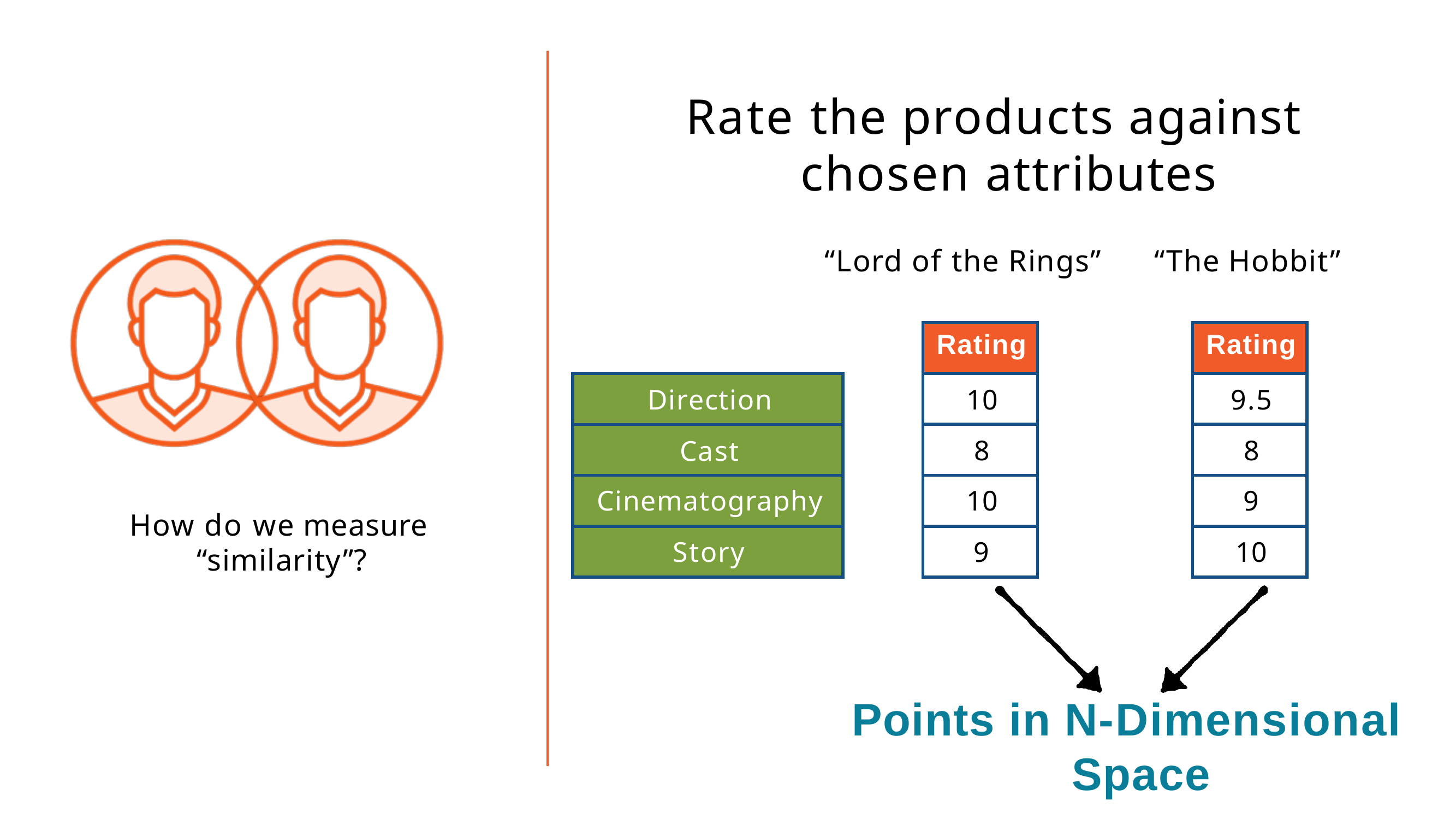

# Rate the products against  chosen attributes

“Lord of the Rings”	“The Hobbit”
| Rating |
| --- |
| 10 |
| 8 |
| 10 |
| 9 |
| Rating |
| --- |
| 9.5 |
| 8 |
| 9 |
| 10 |
| Direction |
| --- |
| Cast |
| Cinematography |
| Story |
How do we measure  “similarity”?

Points in N-Dimensional  Space